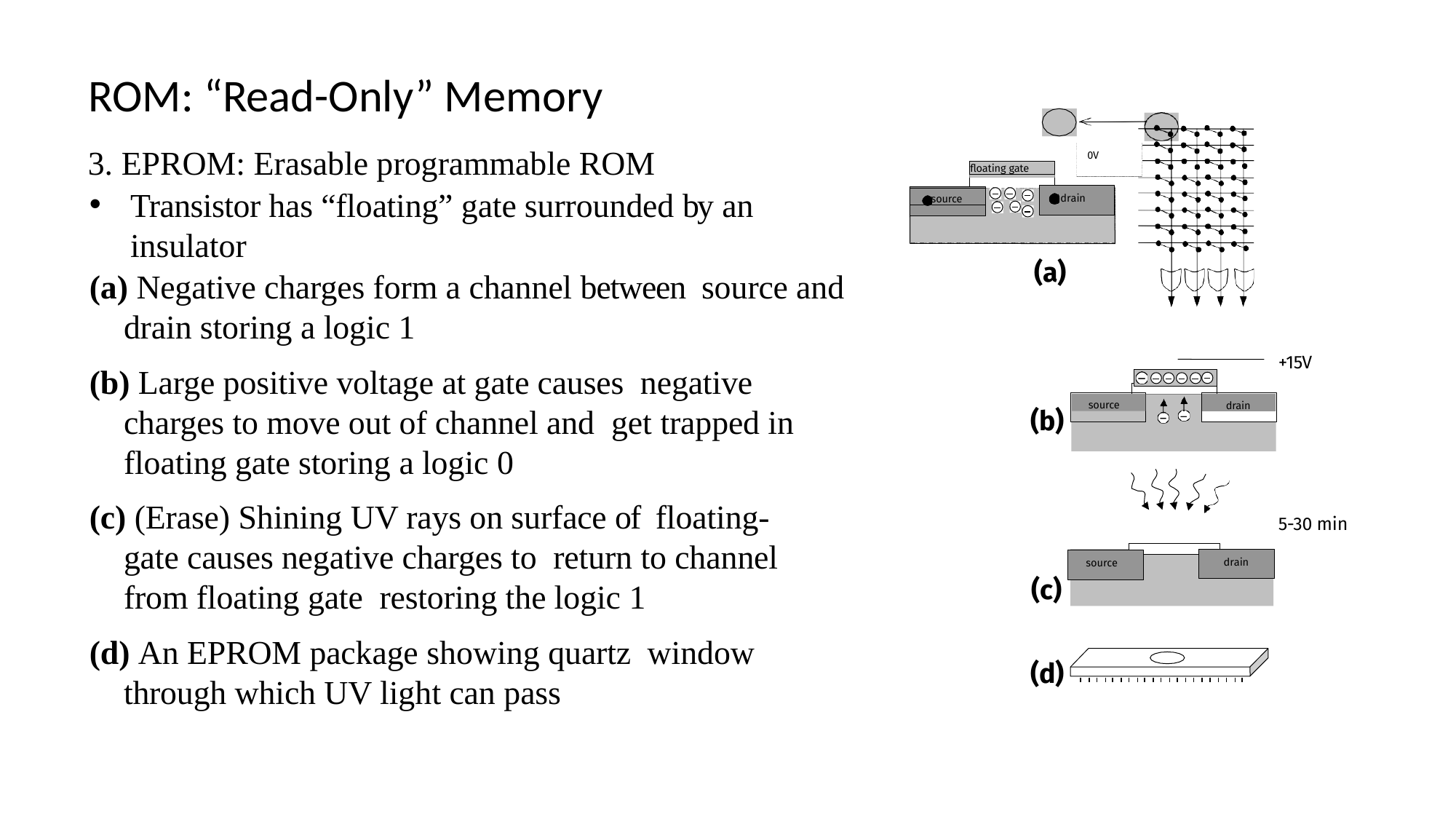

# ROM: “Read-Only” Memory

3. EPROM: Erasable programmable ROM
Transistor has “floating” gate surrounded by an insulator
(a) Negative charges form a channel between  source and drain storing a logic 1
(b) Large positive voltage at gate causes  negative charges to move out of channel and  get trapped in floating gate storing a logic 0
(c) (Erase) Shining UV rays on surface of  floating-gate causes negative charges to  return to channel from floating gate  restoring the logic 1
(d) An EPROM package showing quartz  window through which UV light can pass

0V

floating gate

source
drain
(a)
+15V

source
drain
(b)

5-30 min

drain
source
(c)

(d)